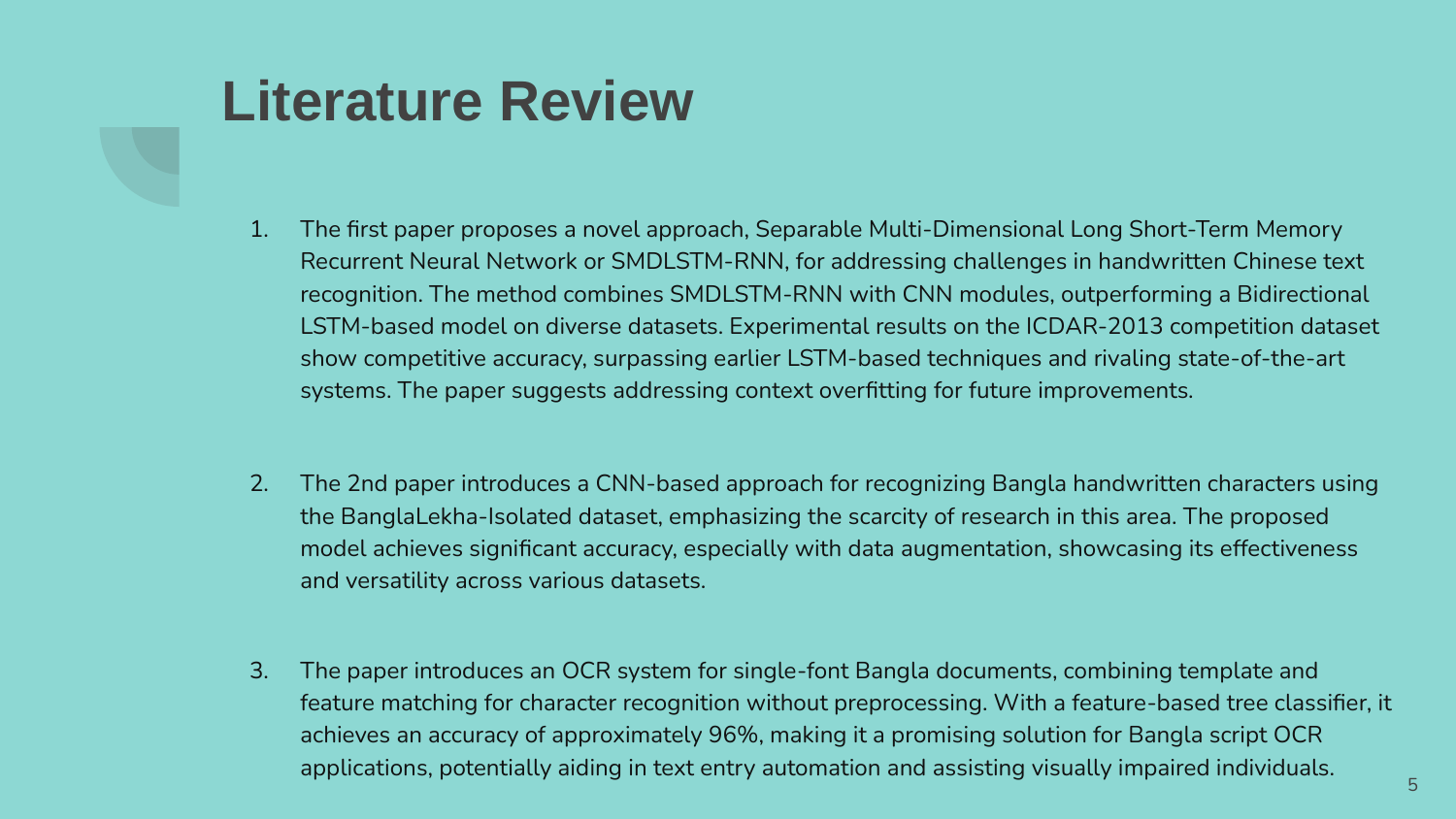

# Literature Review
The first paper proposes a novel approach, Separable Multi-Dimensional Long Short-Term Memory Recurrent Neural Network or SMDLSTM-RNN, for addressing challenges in handwritten Chinese text recognition. The method combines SMDLSTM-RNN with CNN modules, outperforming a Bidirectional LSTM-based model on diverse datasets. Experimental results on the ICDAR-2013 competition dataset show competitive accuracy, surpassing earlier LSTM-based techniques and rivaling state-of-the-art systems. The paper suggests addressing context overfitting for future improvements.

The 2nd paper introduces a CNN-based approach for recognizing Bangla handwritten characters using the BanglaLekha-Isolated dataset, emphasizing the scarcity of research in this area. The proposed model achieves significant accuracy, especially with data augmentation, showcasing its effectiveness and versatility across various datasets.

The paper introduces an OCR system for single-font Bangla documents, combining template and feature matching for character recognition without preprocessing. With a feature-based tree classifier, it achieves an accuracy of approximately 96%, making it a promising solution for Bangla script OCR applications, potentially aiding in text entry automation and assisting visually impaired individuals.

5